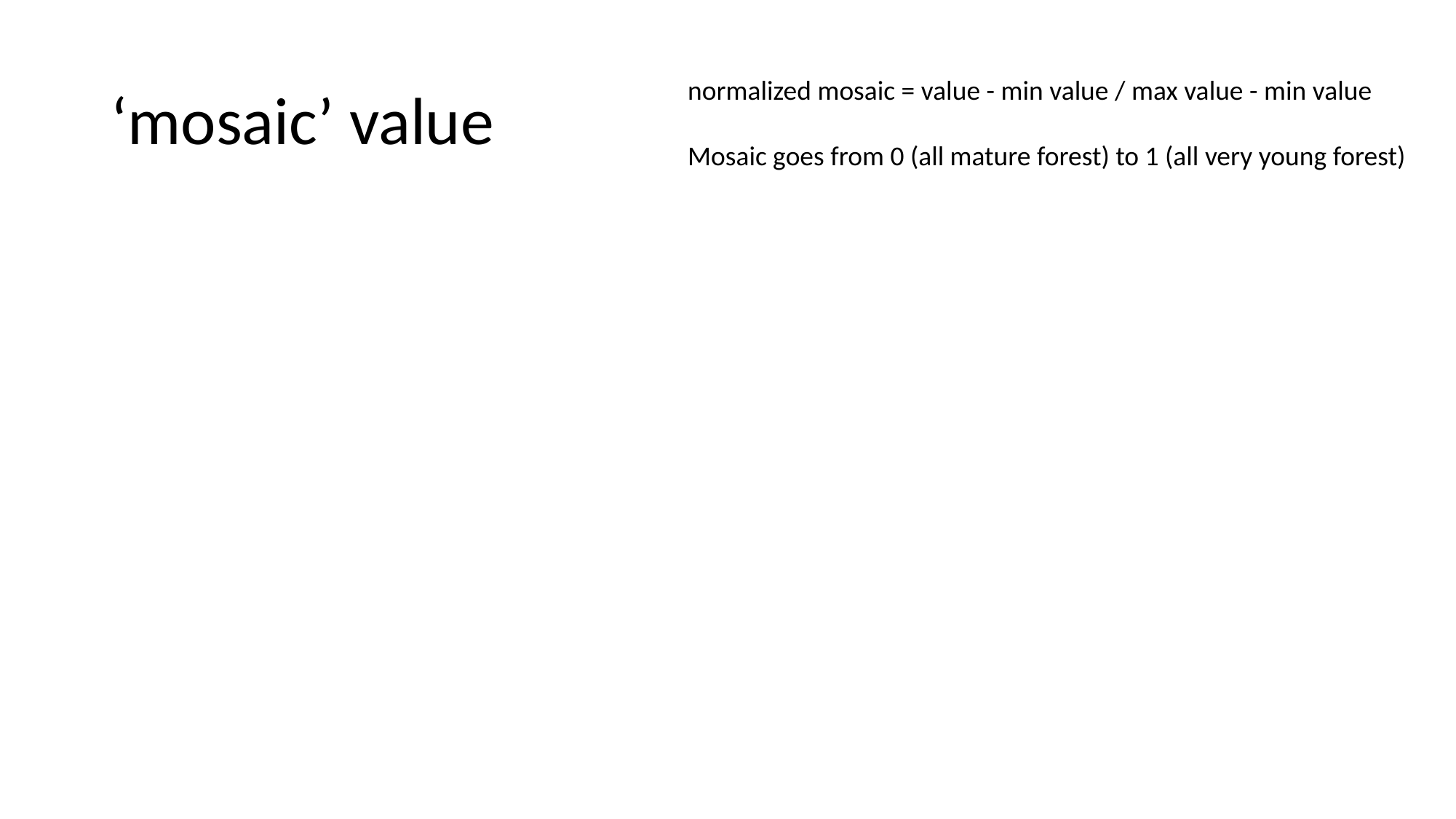

# ‘mosaic’ value
normalized mosaic = value - min value / max value - min value

Mosaic goes from 0 (all mature forest) to 1 (all very young forest)